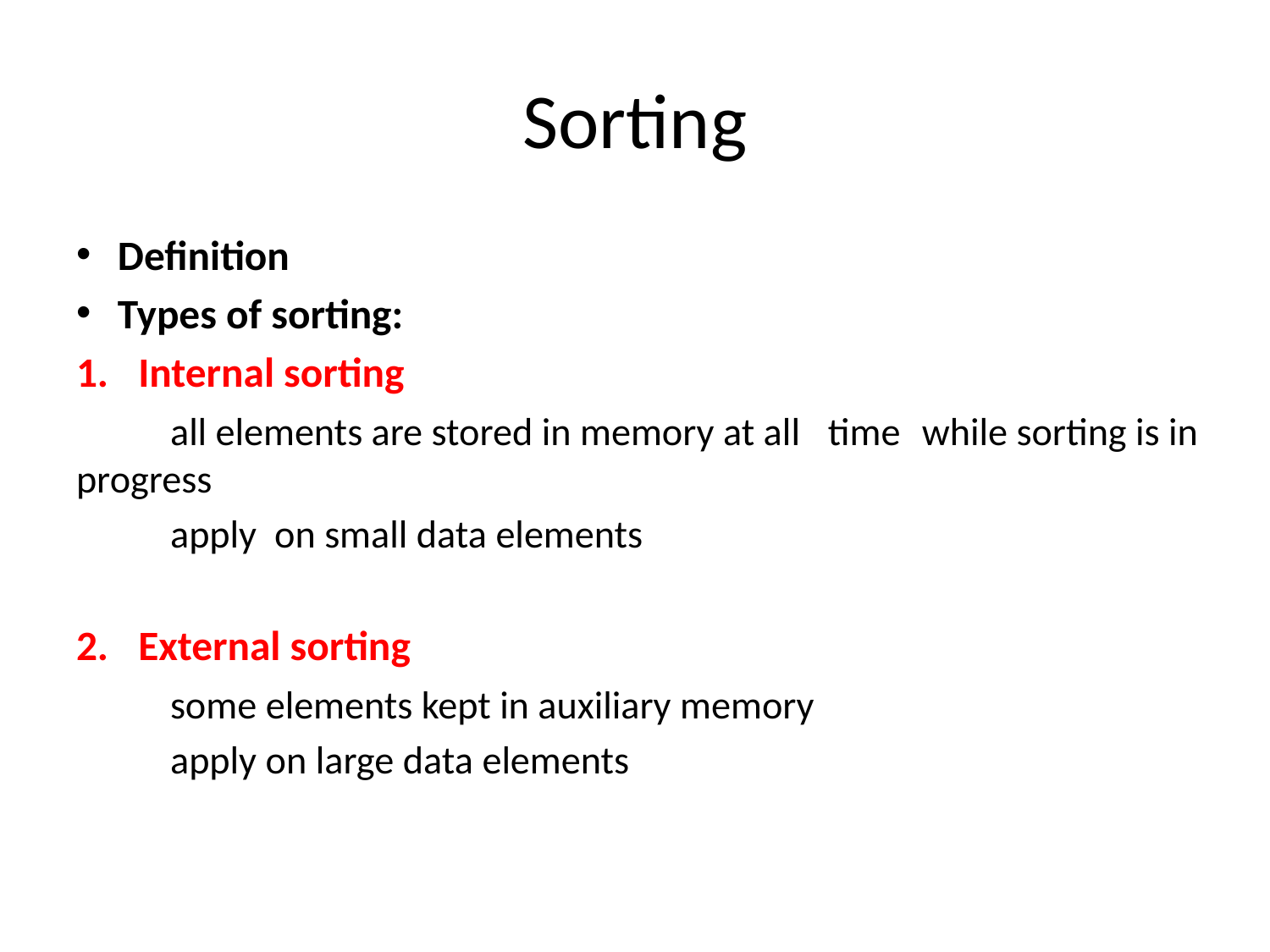

# Sorting
Definition
Types of sorting:
Internal sorting
	all elements are stored in memory at all 	time 	while sorting is in progress
	apply  on small data elements

External sorting
	some elements kept in auxiliary memory
	apply on large data elements